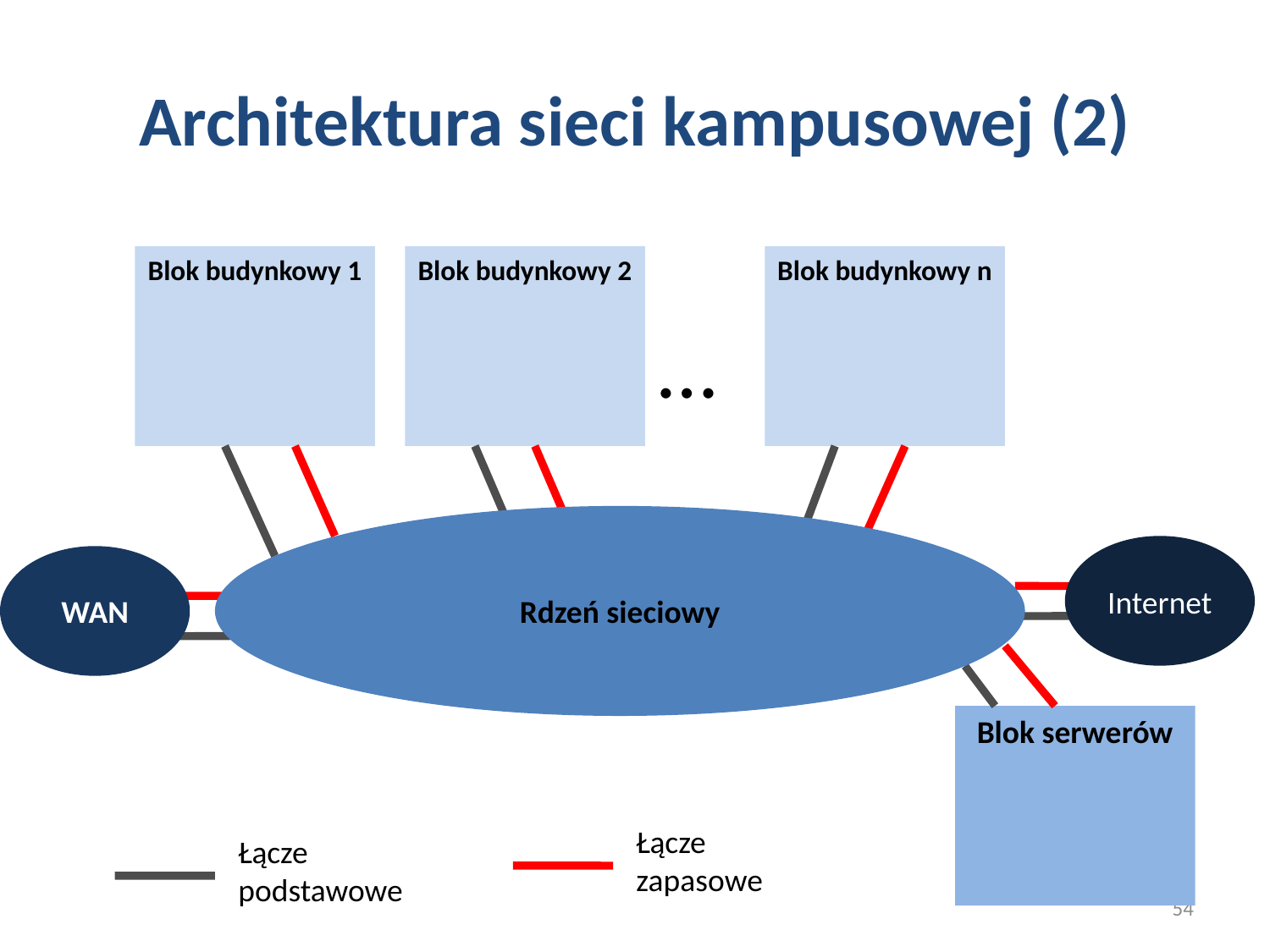

# Architektura sieci kampusowej (2)
Blok budynkowy 1
Blok budynkowy 2
Blok budynkowy n
…

Rdzeń sieciowy
Internet
WAN

Blok serwerów
Łącze
zapasowe
Łącze
podstawowe

54